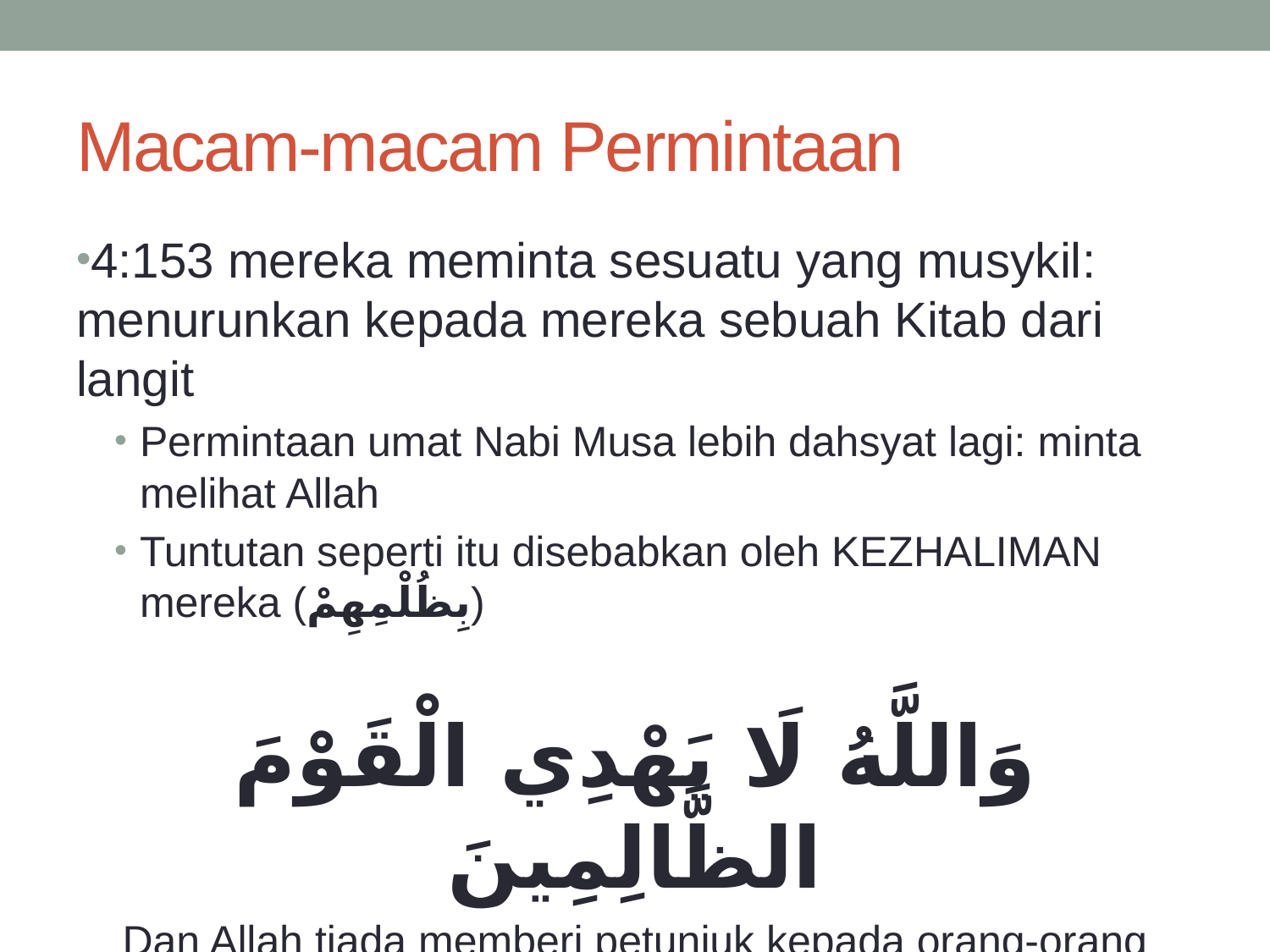

# Macam-macam Permintaan
4:153 mereka meminta sesuatu yang musykil: menurunkan kepada mereka sebuah Kitab dari langit
Permintaan umat Nabi Musa lebih dahsyat lagi: minta melihat Allah
Tuntutan seperti itu disebabkan oleh KEZHALIMAN mereka (بِظُلْمِهِمْ)

وَاللَّهُ لَا يَهْدِي الْقَوْمَ الظَّالِمِينَ
Dan Allah tiada memberi petunjuk kepada orang-orang yang lalim. (61:7)